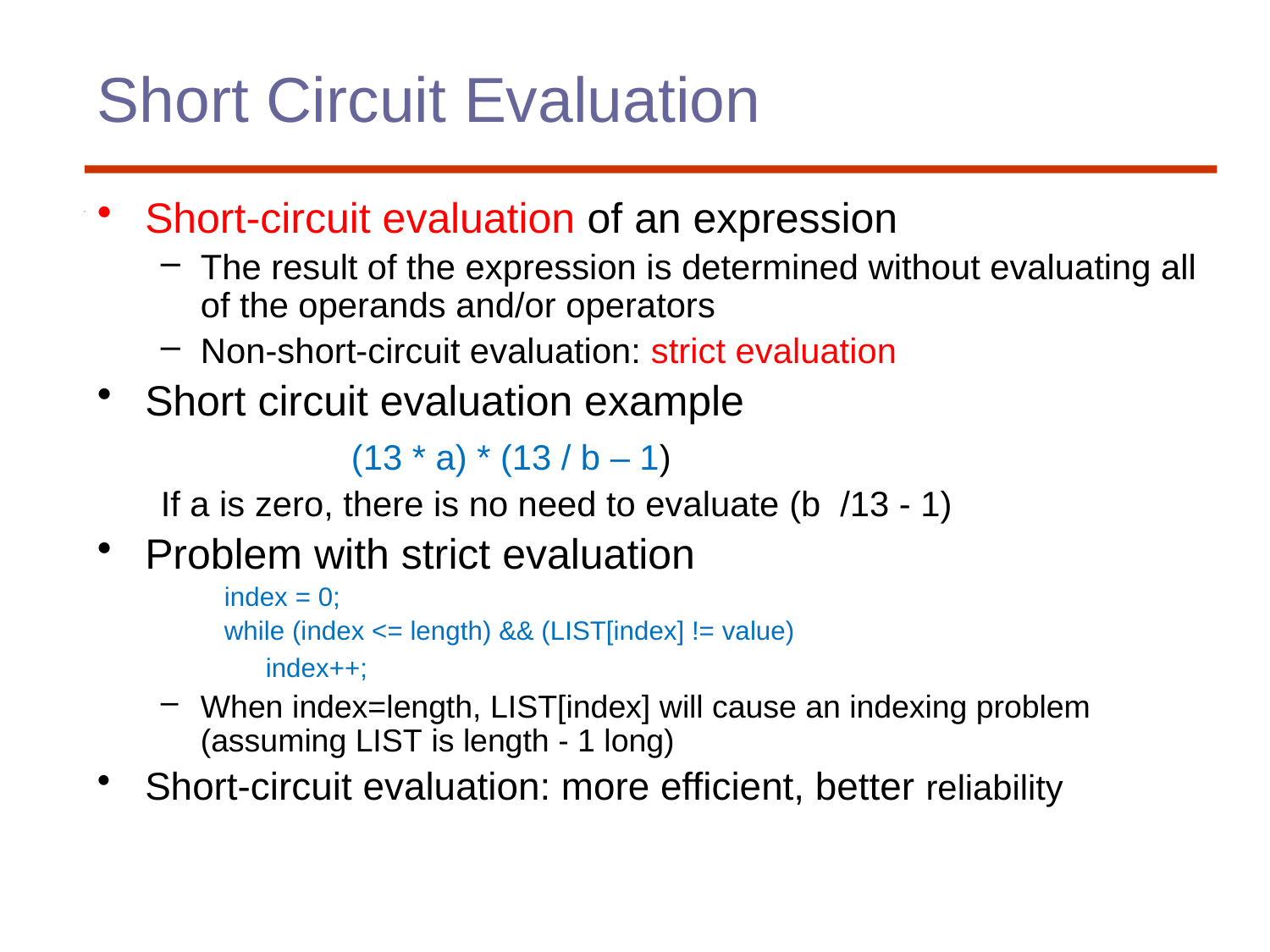

# Short Circuit Evaluation
Short-circuit evaluation of an expression
The result of the expression is determined without evaluating all of the operands and/or operators
Non-short-circuit evaluation: strict evaluation
Short circuit evaluation example
		(13 * a) * (13 / b – 1)
If a is zero, there is no need to evaluate (b  /13 - 1)
Problem with strict evaluation
index = 0;
while (index <= length) && (LIST[index] != value)
     index++;
When index=length, LIST[index] will cause an indexing problem (assuming LIST is length - 1 long)
Short-circuit evaluation: more efficient, better reliability